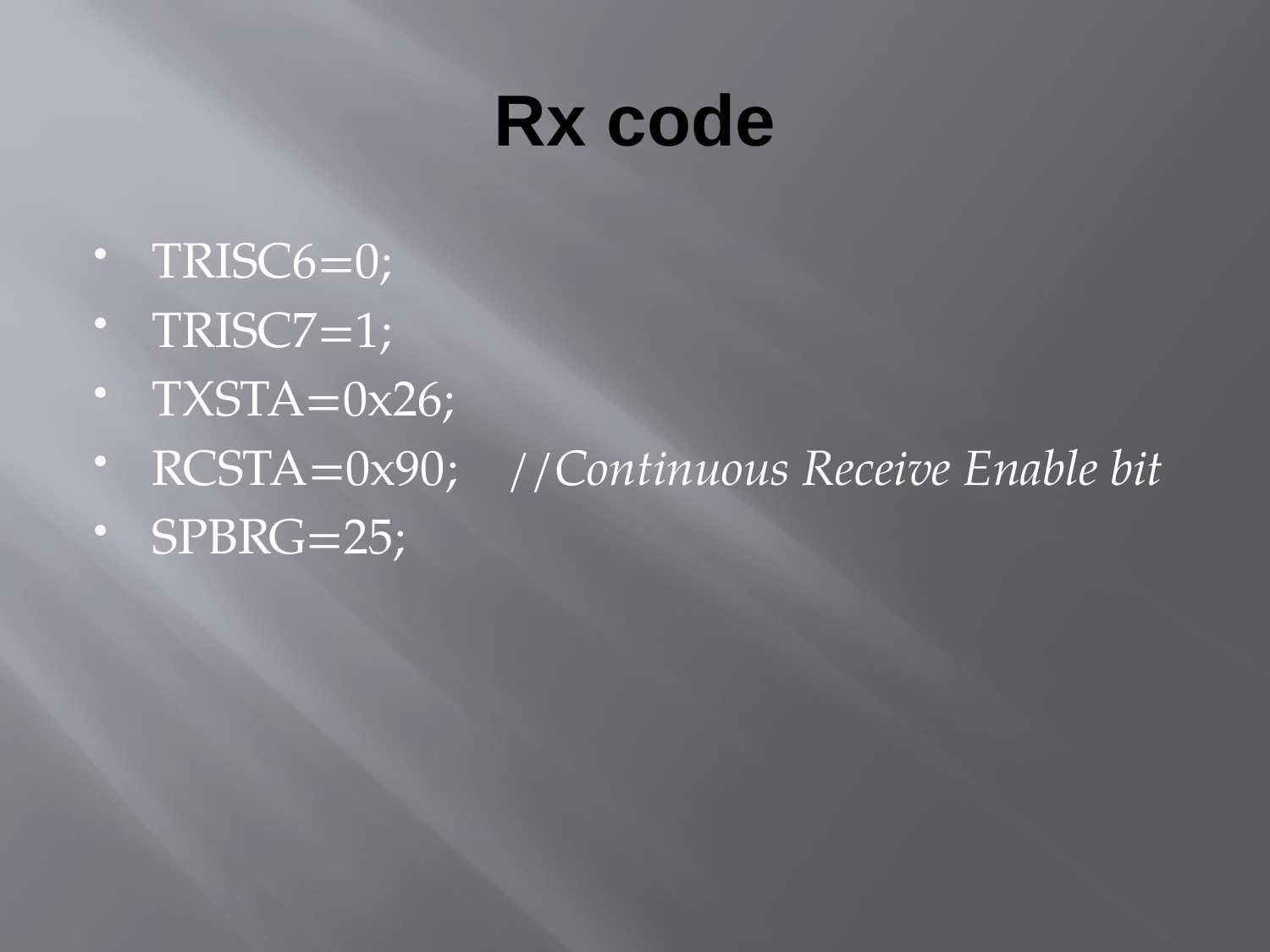

# Rx code
TRISC6=0;
TRISC7=1;
TXSTA=0x26;
RCSTA=0x90;    //Continuous Receive Enable bit
SPBRG=25;